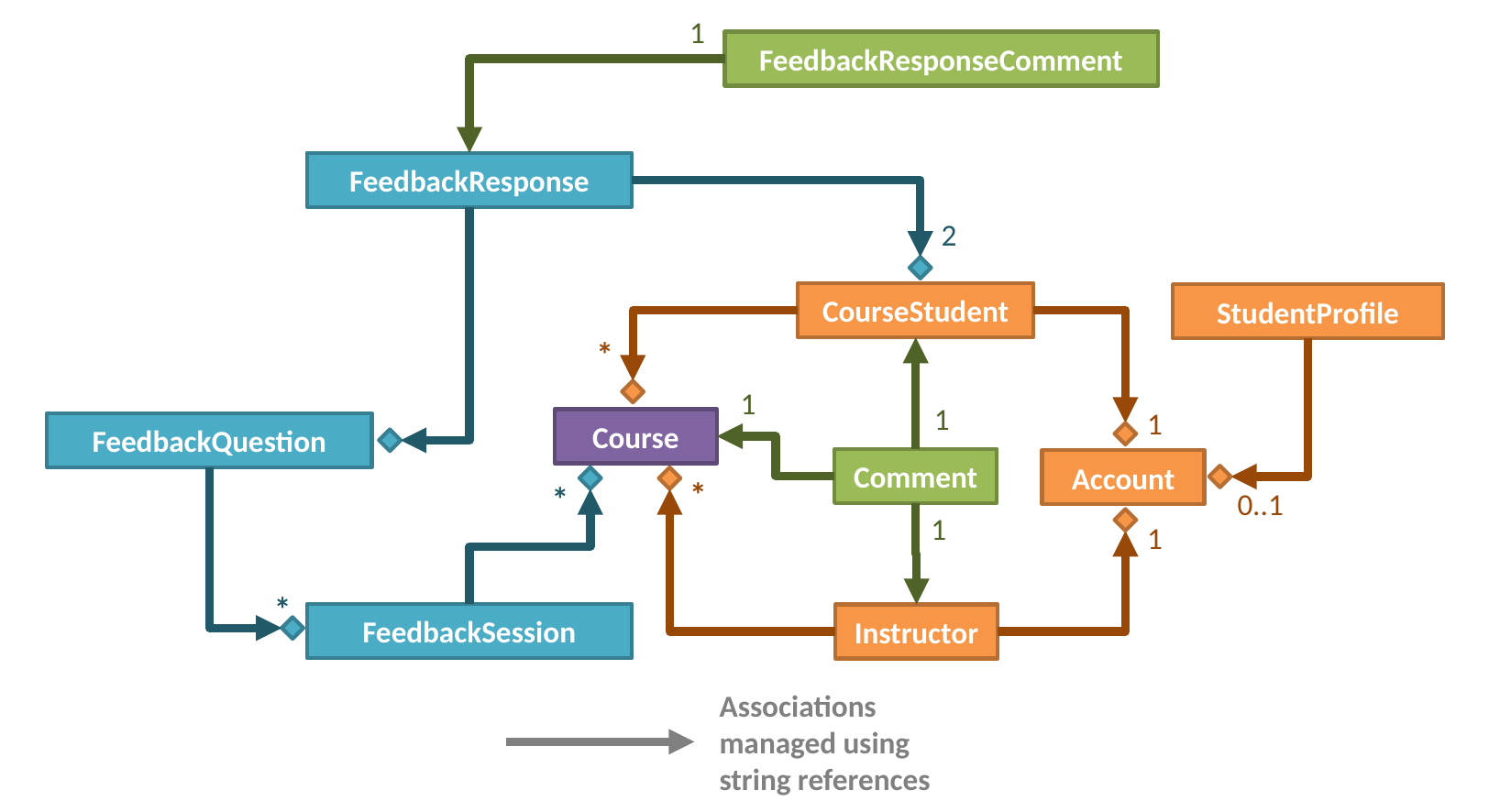

1
FeedbackResponseComment
FeedbackResponse
2

CourseStudent
StudentProfile
*

1
1
1
Course
FeedbackQuestion

Comment
Account

*
*
0..1

1
1
*
FeedbackSession
Instructor

Associations managed using string references